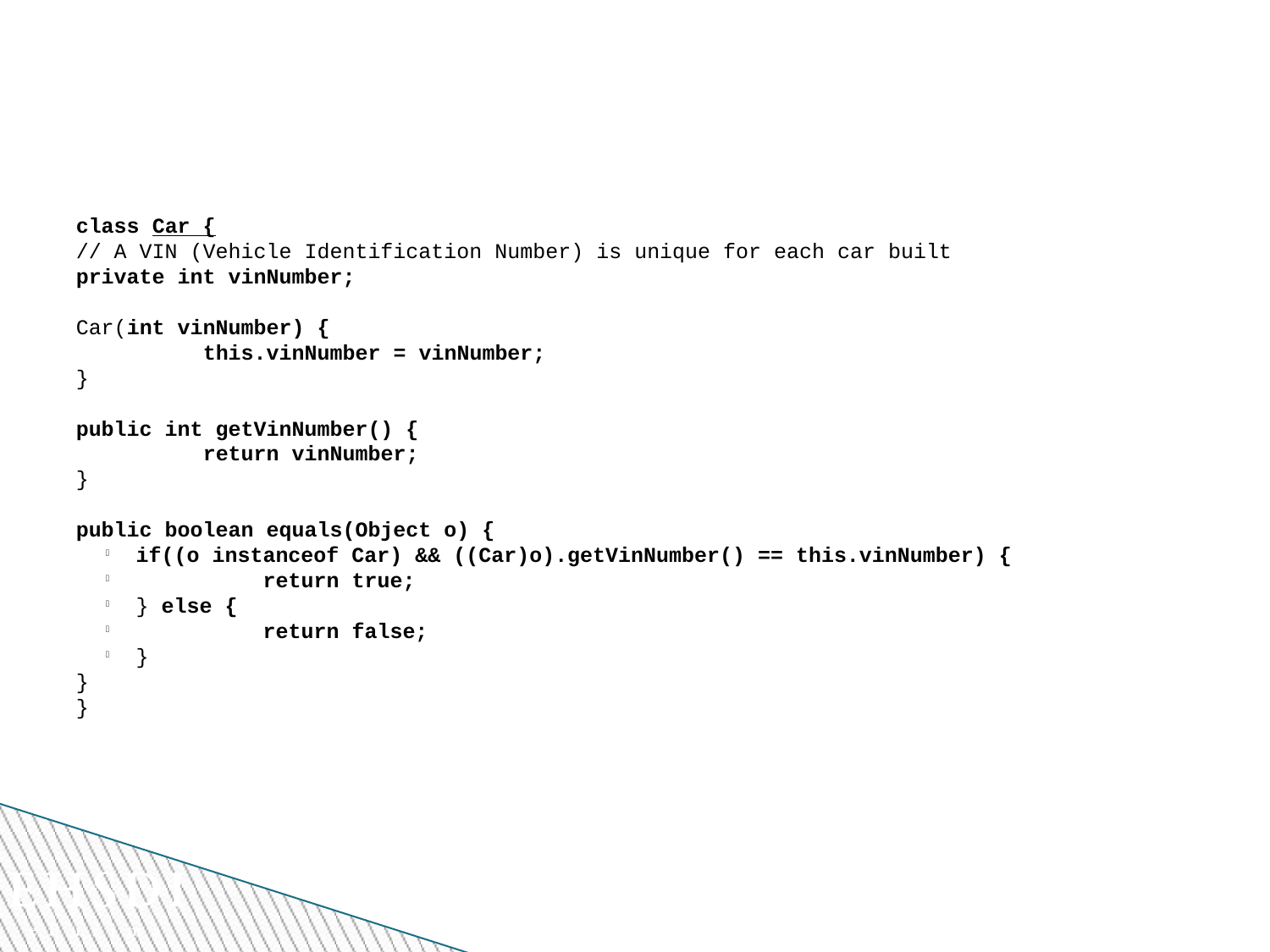

class Car {
// A VIN (Vehicle Identification Number) is unique for each car built
private int vinNumber;

Car(int vinNumber) {
	this.vinNumber = vinNumber;
}

public int getVinNumber() {
	return vinNumber;
}

public boolean equals(Object o) {
if((o instanceof Car) && ((Car)o).getVinNumber() == this.vinNumber) {
	return true;
} else {
	return false;
}
}
}